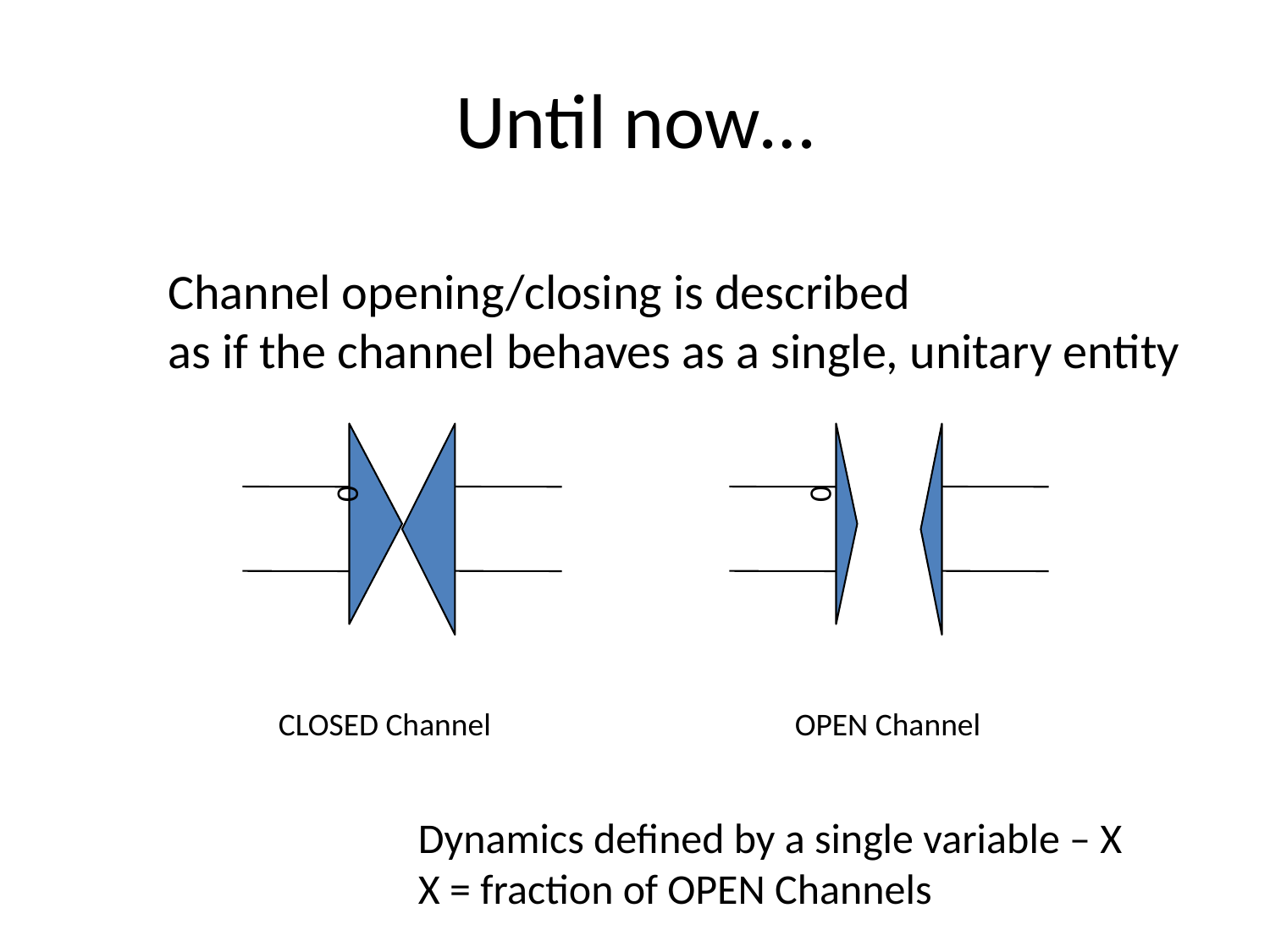

# Until now…
Channel opening/closing is described
as if the channel behaves as a single, unitary entity
0

0

CLOSED Channel
OPEN Channel
Dynamics defined by a single variable – X
X = fraction of OPEN Channels